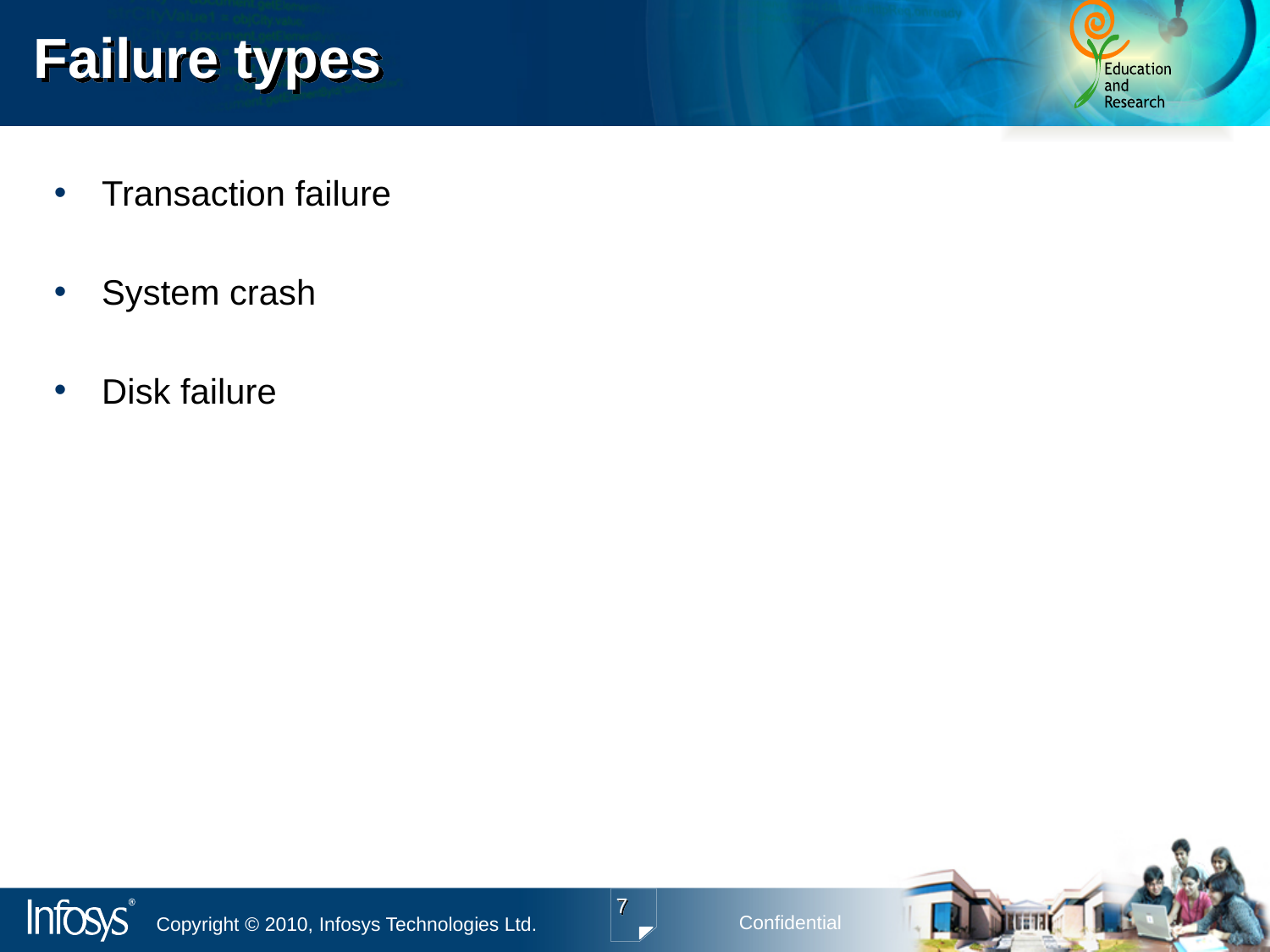

# Failure types
Transaction failure

System crash

Disk failure
7